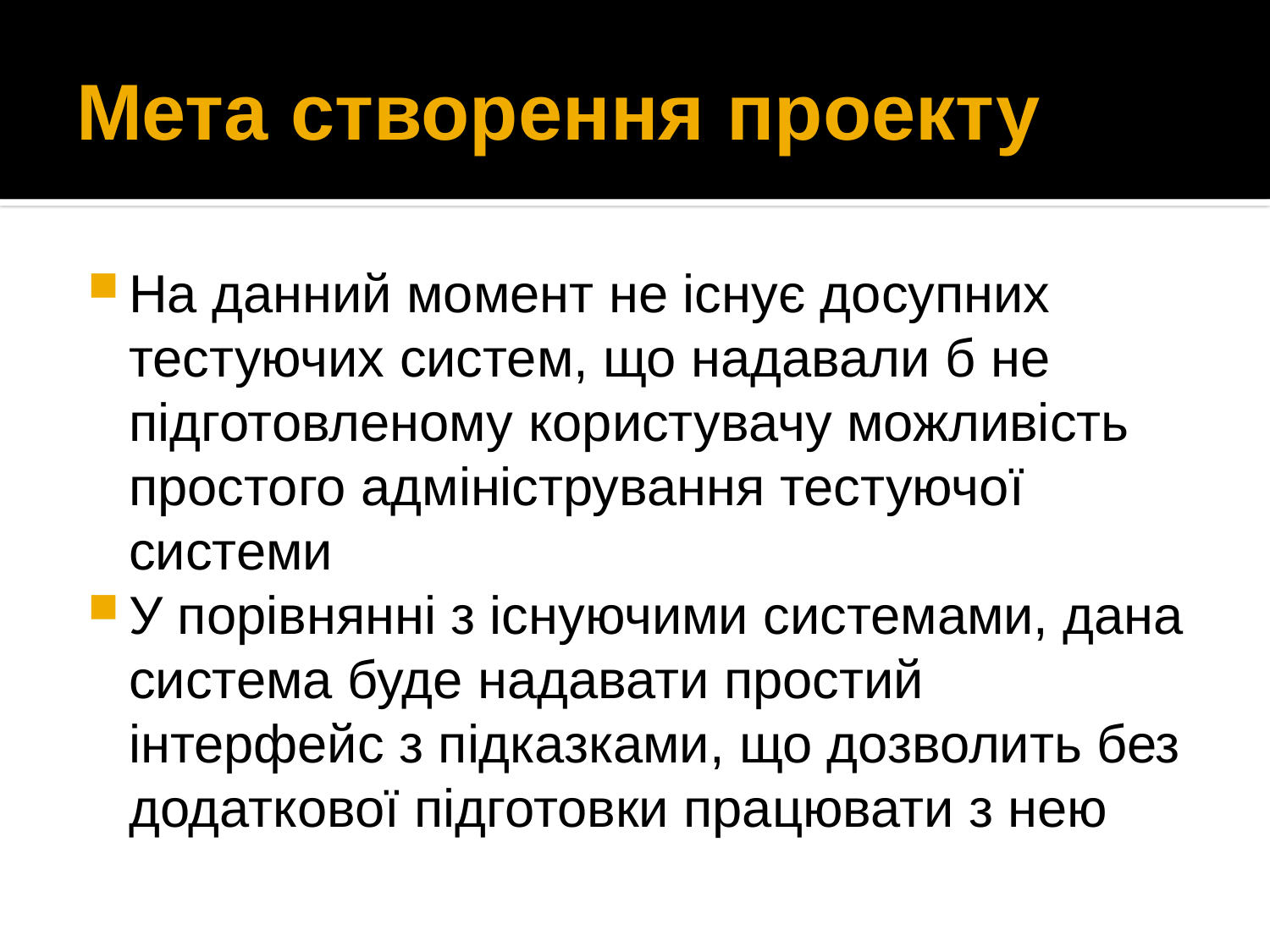

# Мета створення проекту
На данний момент не існує досупних тестуючих систем, що надавали б не підготовленому користувачу можливість простого адміністрування тестуючої системи
У порівнянні з існуючими системами, дана система буде надавати простий інтерфейс з підказками, що дозволить без додаткової підготовки працювати з нею